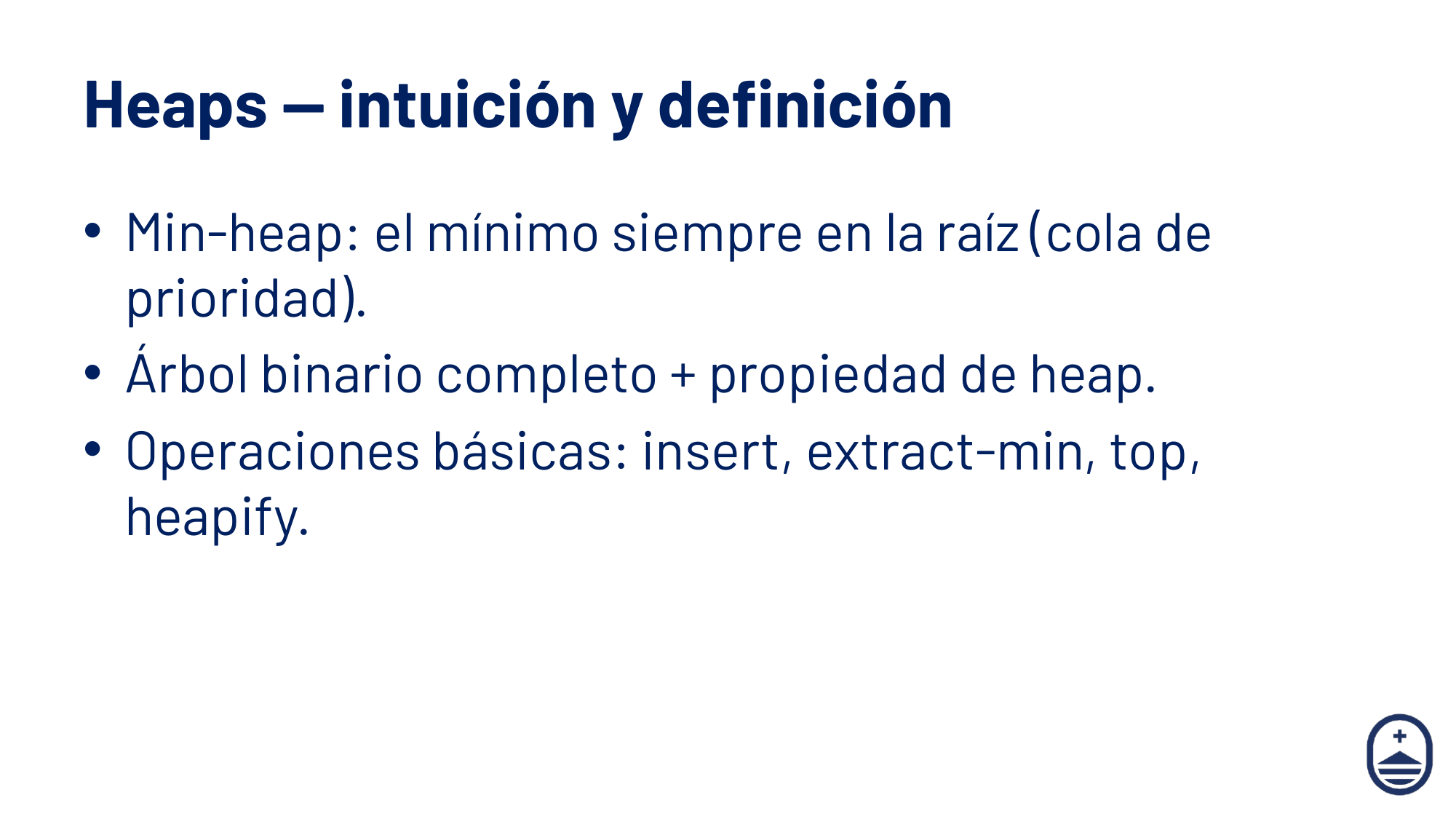

# Heaps — intuición y definición
Min-heap: el mínimo siempre en la raíz (cola de prioridad).
Árbol binario completo + propiedad de heap.
Operaciones básicas: insert, extract-min, top, heapify.